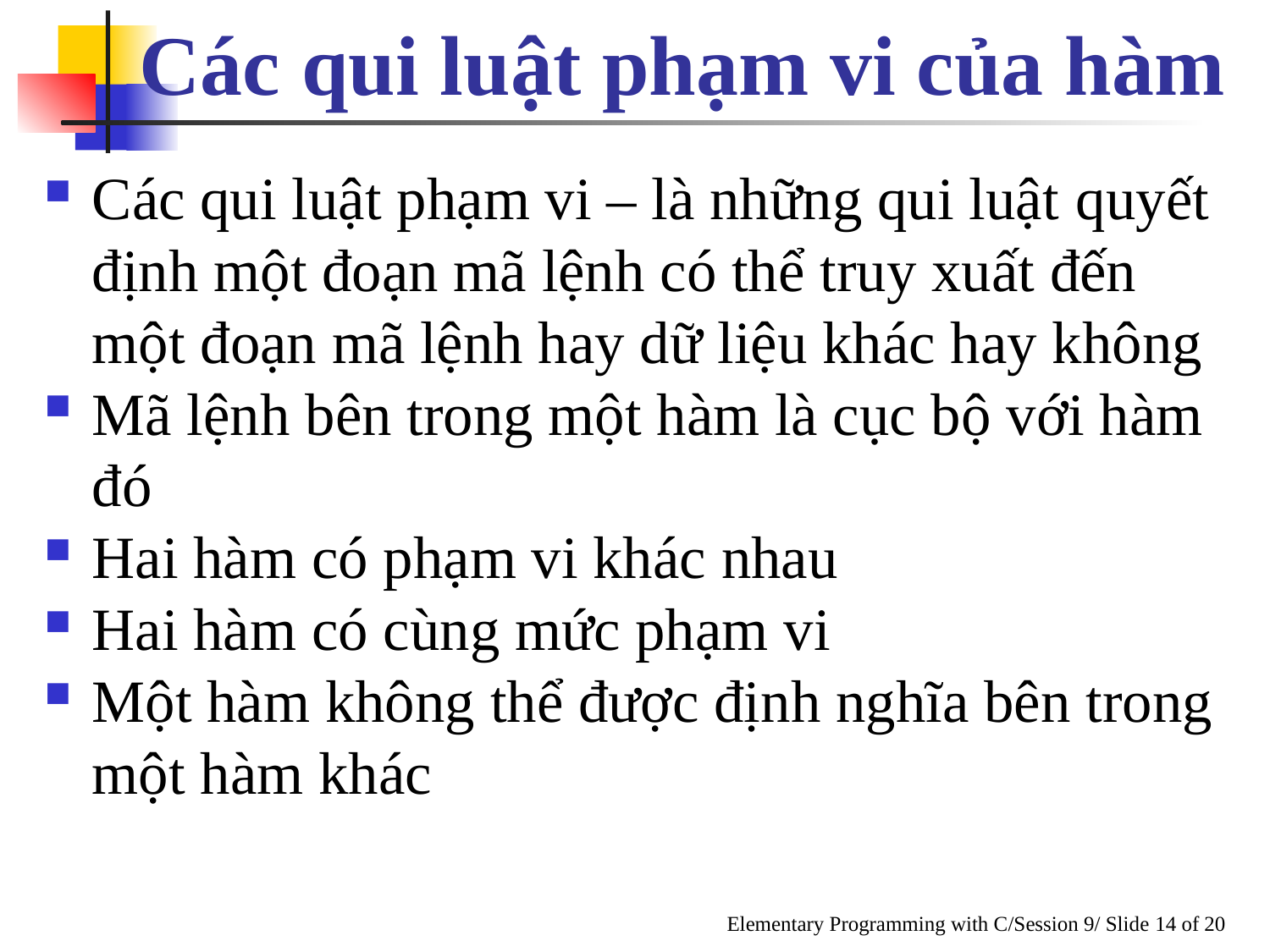

Các qui luật phạm vi của hàm
Các qui luật phạm vi – là những qui luật quyết định một đoạn mã lệnh có thể truy xuất đến một đoạn mã lệnh hay dữ liệu khác hay không
Mã lệnh bên trong một hàm là cục bộ với hàm đó
Hai hàm có phạm vi khác nhau
Hai hàm có cùng mức phạm vi
Một hàm không thể được định nghĩa bên trong một hàm khác
Elementary Programming with C/Session 9/ Slide 14 of 20